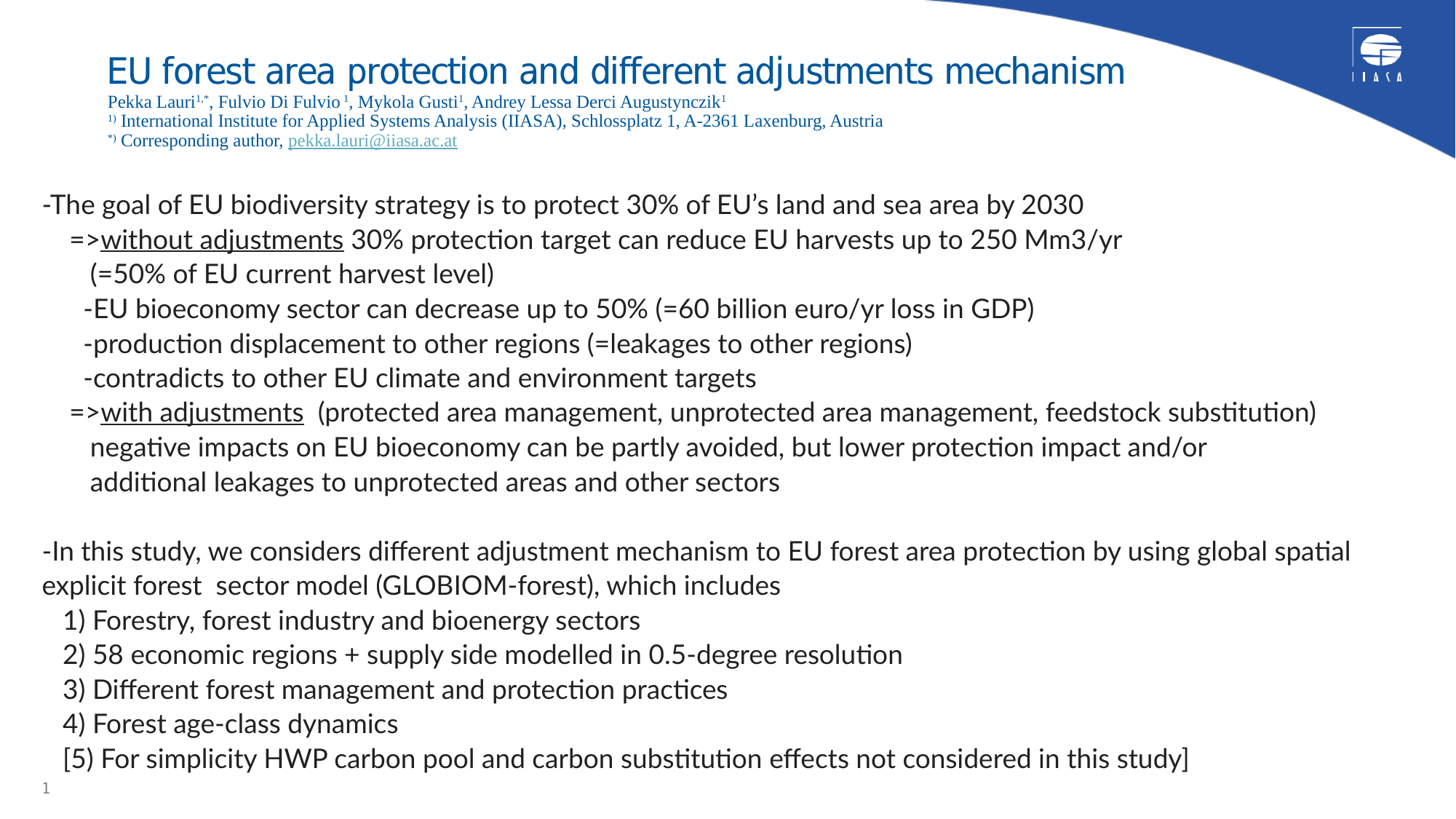

# EU forest area protection and different adjustments mechanism Pekka Lauri1,*, Fulvio Di Fulvio 1, Mykola Gusti1, Andrey Lessa Derci Augustynczik1 1) International Institute for Applied Systems Analysis (IIASA), Schlossplatz 1, A-2361 Laxenburg, Austria *) Corresponding author, pekka.lauri@iiasa.ac.at
-The goal of EU biodiversity strategy is to protect 30% of EU’s land and sea area by 2030
    =>without adjustments 30% protection target can reduce EU harvests up to 250 Mm3/yr
       (=50% of EU current harvest level)
      -EU bioeconomy sector can decrease up to 50% (=60 billion euro/yr loss in GDP)
      -production displacement to other regions (=leakages to other regions)
      -contradicts to other EU climate and environment targets
    =>with adjustments  (protected area management, unprotected area management, feedstock substitution)
       negative impacts on EU bioeconomy can be partly avoided, but lower protection impact and/or
       additional leakages to unprotected areas and other sectors

-In this study, we considers different adjustment mechanism to EU forest area protection by using global spatial explicit forest  sector model (GLOBIOM-forest), which includes
   1) Forestry, forest industry and bioenergy sectors
   2) 58 economic regions + supply side modelled in 0.5-degree resolution
   3) Different forest management and protection practices
   4) Forest age-class dynamics
   [5) For simplicity HWP carbon pool and carbon substitution effects not considered in this study]

1